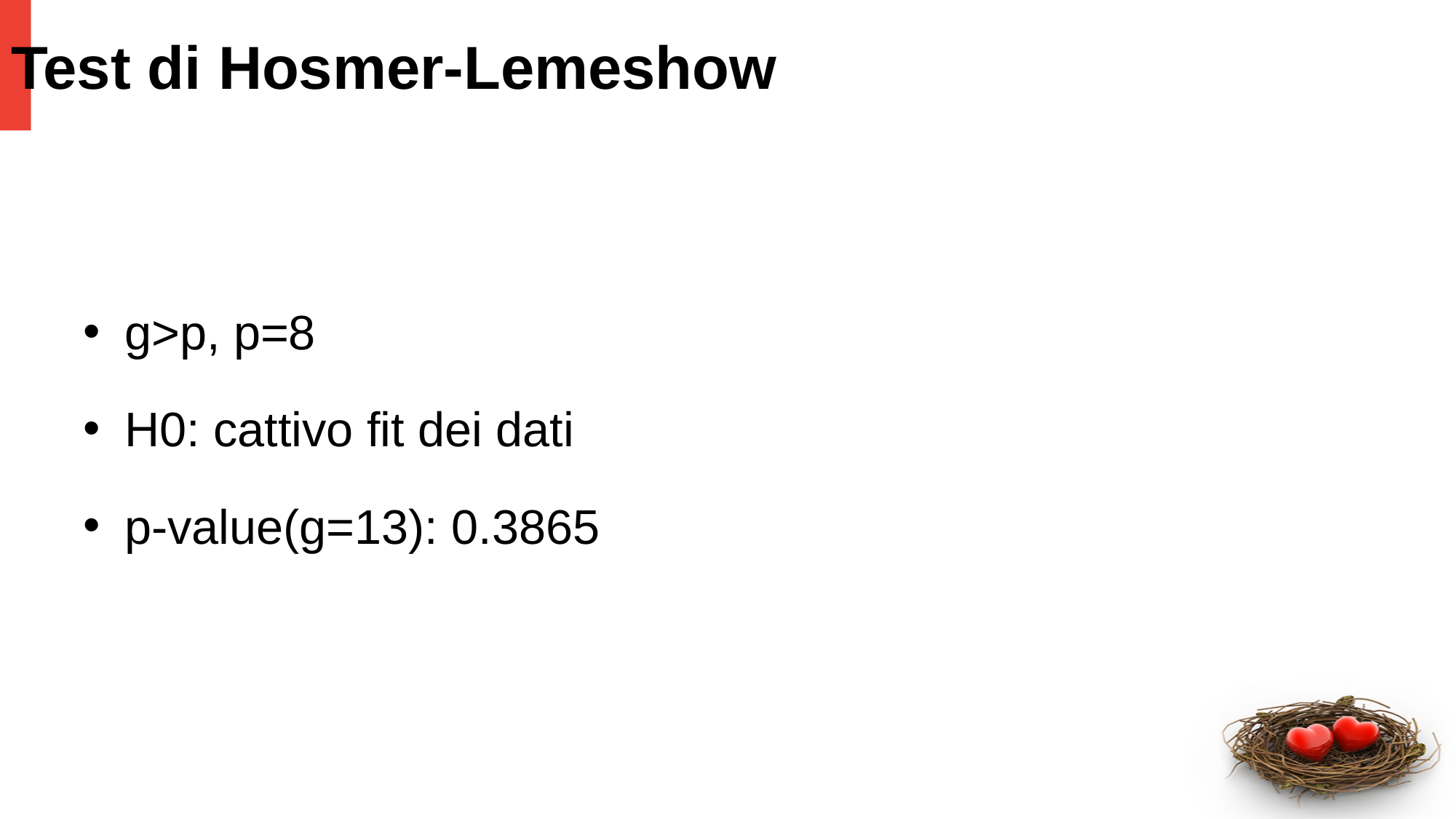

# Test di Hosmer-Lemeshow
g>p, p=8
H0: cattivo fit dei dati
p-value(g=13): 0.3865